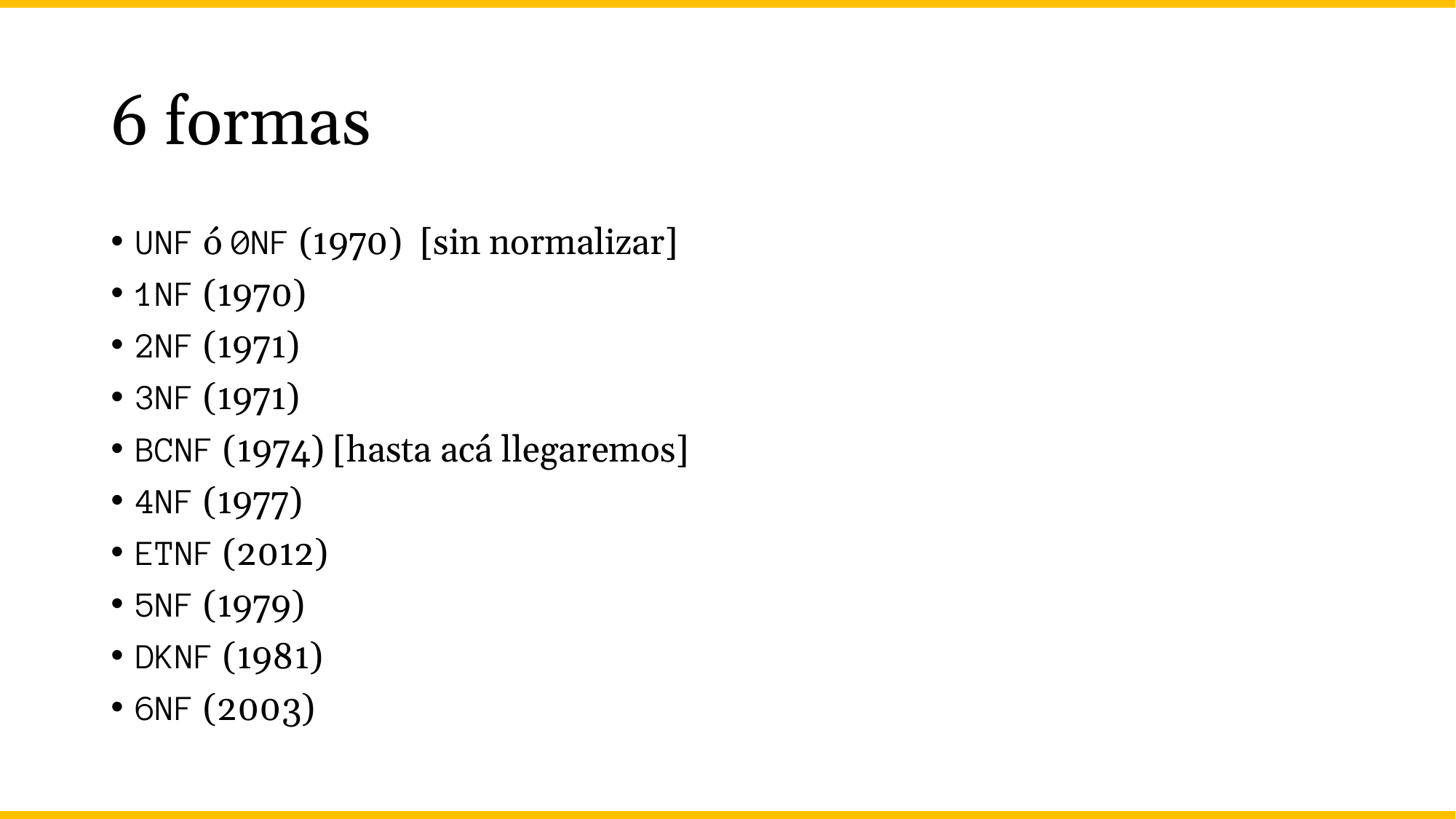

# 6 formas
UNF ó 0NF (1970)  [sin normalizar]
1NF (1970)
2NF (1971)
3NF (1971)
BCNF (1974) [hasta acá llegaremos]
4NF (1977)
ETNF (2012)
5NF (1979)
DKNF (1981)
6NF (2003)